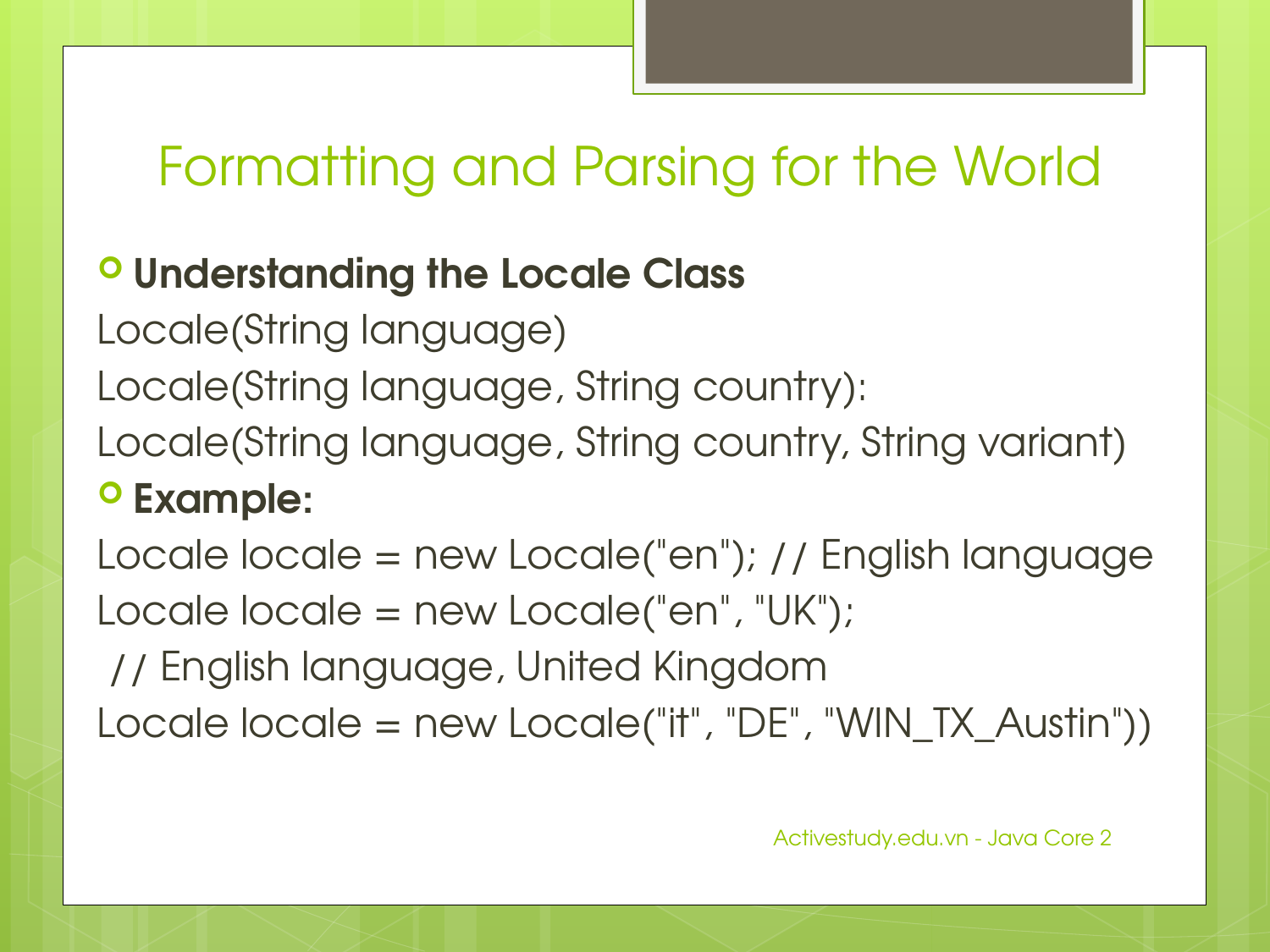

# Formatting and Parsing for the World
Understanding the Locale Class
Locale(String language)
Locale(String language, String country):
Locale(String language, String country, String variant)
Example:
Locale locale = new Locale("en"); // English language
Locale locale = new Locale("en", "UK");
 // English language, United Kingdom
Locale locale = new Locale("it", "DE", "WIN_TX_Austin"))

Activestudy.edu.vn - Java Core 2